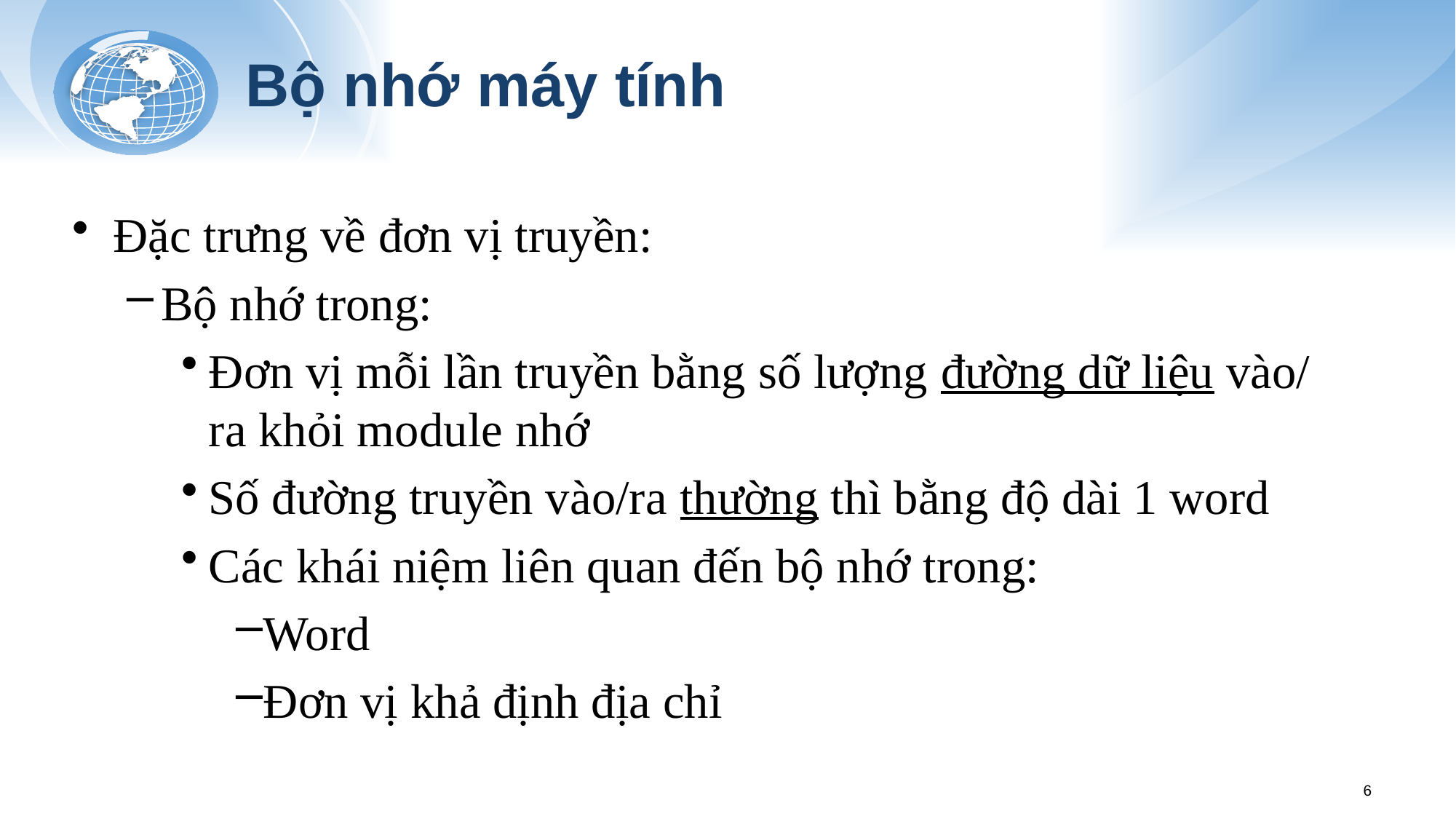

# Bộ nhớ máy tính
Đặc trưng về đơn vị truyền:
Bộ nhớ trong:
Đơn vị mỗi lần truyền bằng số lượng đường dữ liệu vào/ ra khỏi module nhớ
Số đường truyền vào/ra thường thì bằng độ dài 1 word
Các khái niệm liên quan đến bộ nhớ trong:
Word
Đơn vị khả định địa chỉ
6